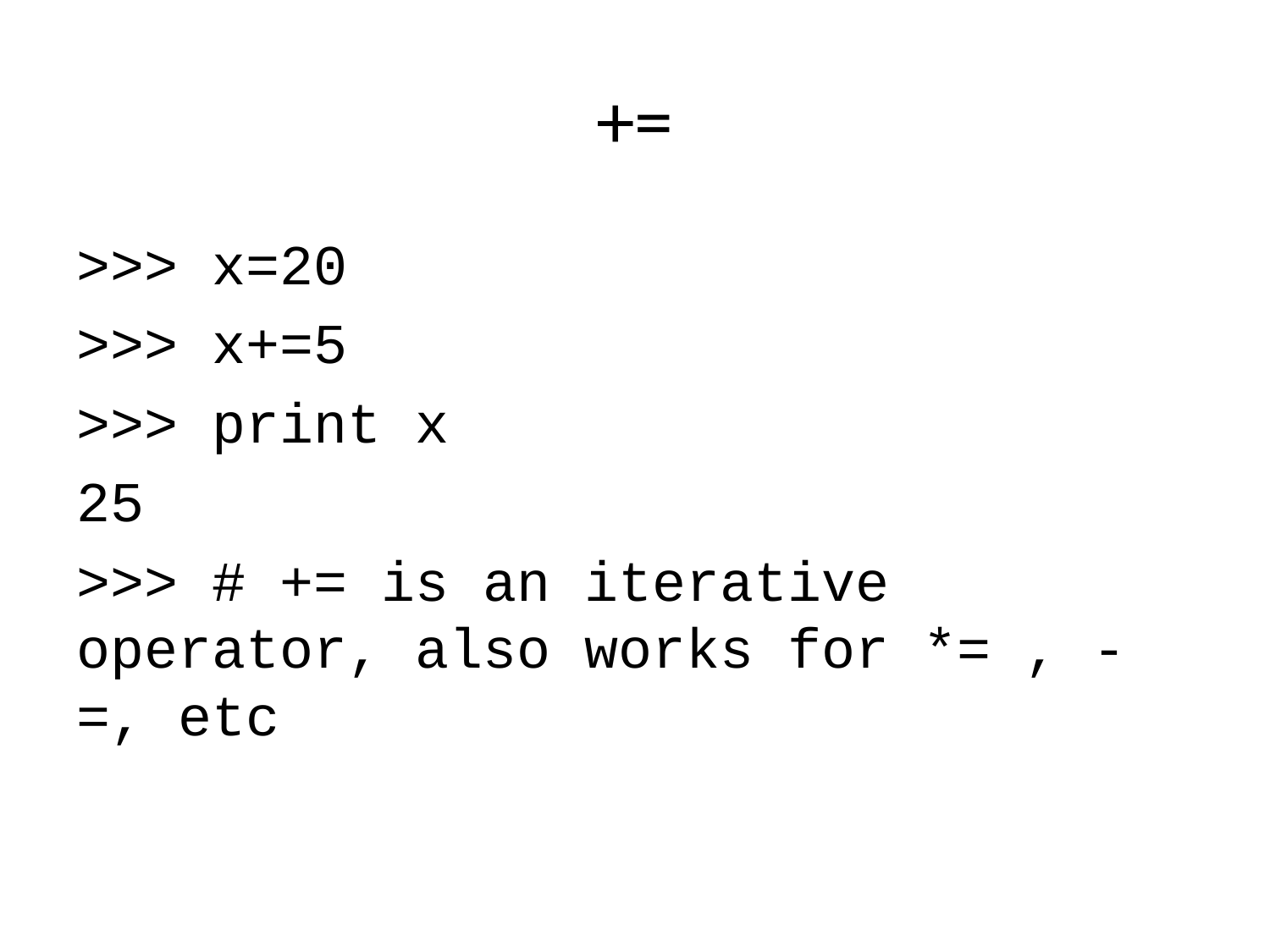

# +=
>>> x=20
>>> x+=5
>>> print x
25
>>> # += is an iterative operator, also works for *= , -=, etc